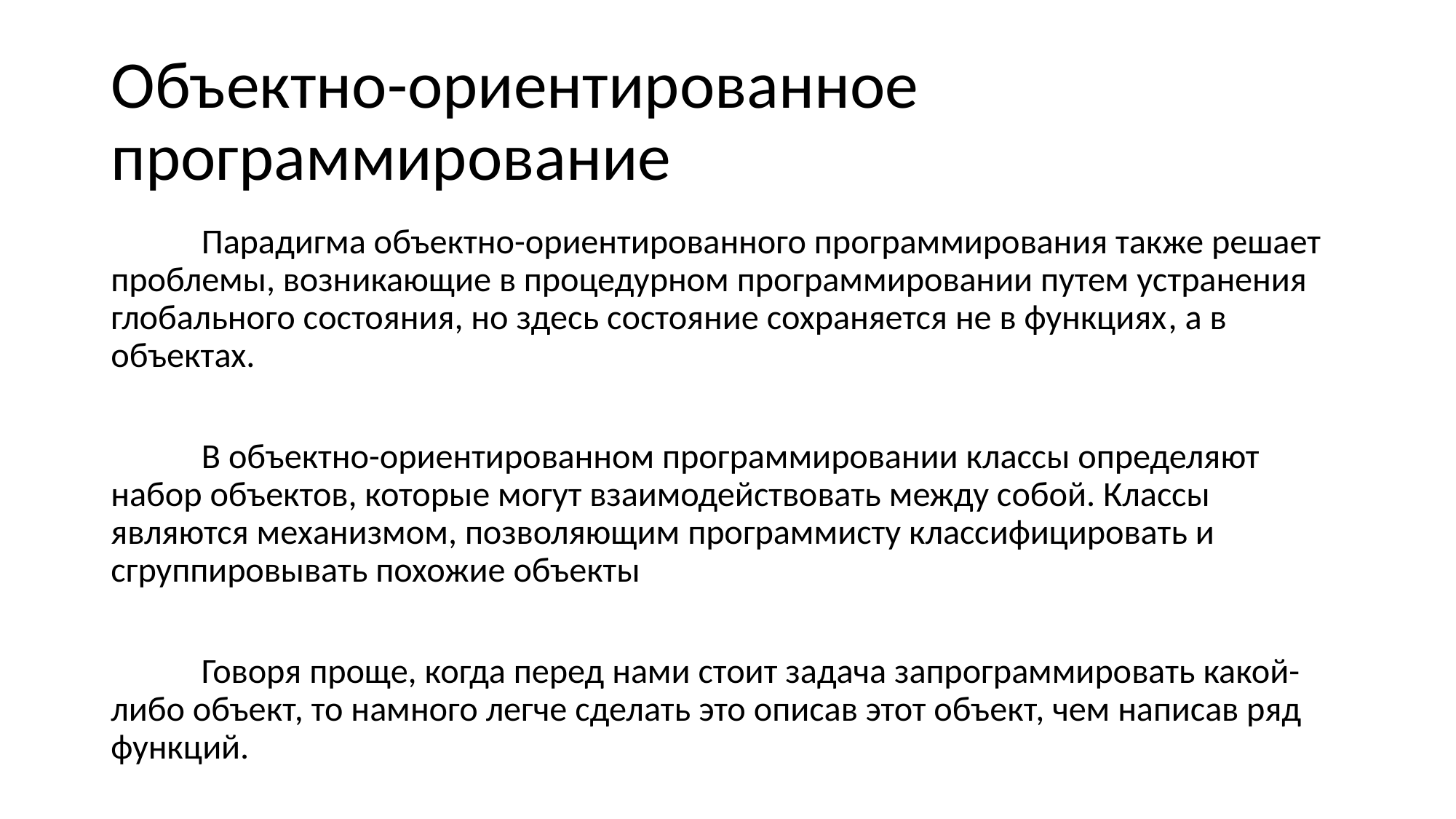

# Объектно-ориентированное программирование
	Парадигма объектно-ориентированного программирования также решает проблемы, возникающие в процедурном программировании путем устранения глобального состояния, но здесь состояние сохраняется не в функциях, а в объектах.

 	В объектно-ориентированном программировании классы определяют набор объектов, которые могут взаимодействовать между собой. Классы являются механизмом, позволяющим программисту классифицировать и сгруппировывать похожие объекты

	Говоря проще, когда перед нами стоит задача запрограммировать какой-либо объект, то намного легче сделать это описав этот объект, чем написав ряд функций.